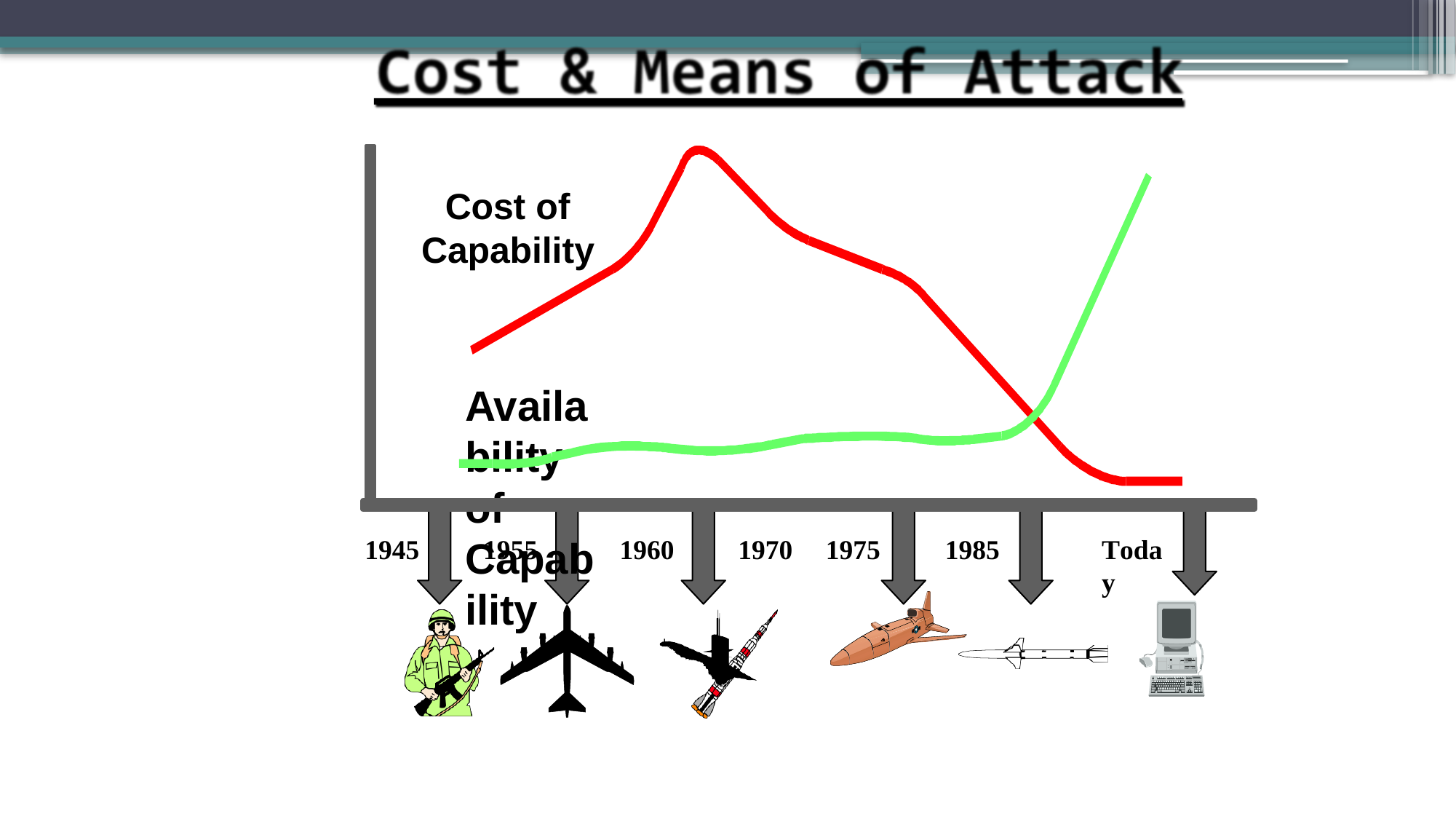

Cost of
Capability

Availability of Capability

1945
1955
1960
1970	1975
1985
Today